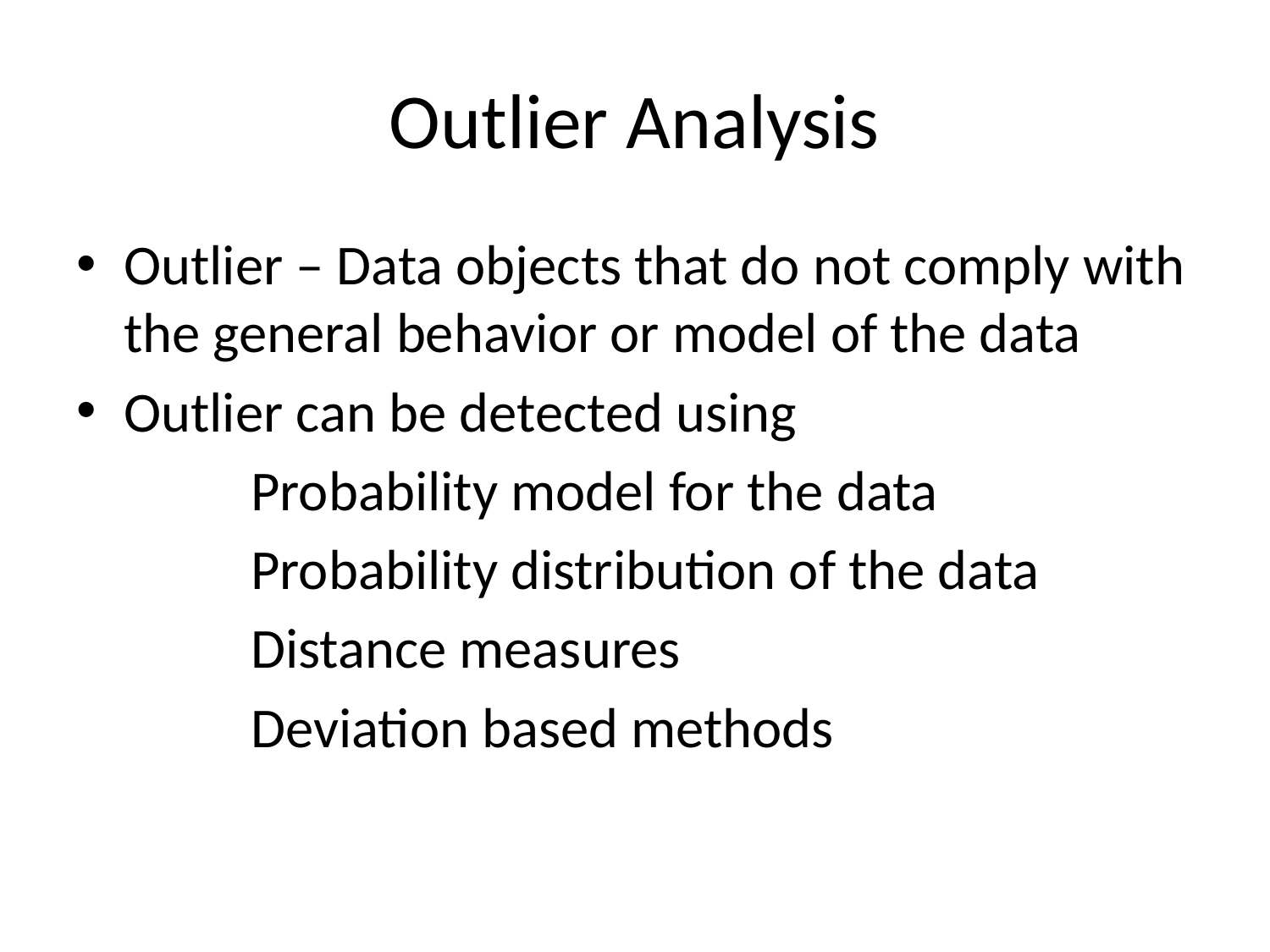

# Outlier Analysis
Outlier – Data objects that do not comply with the general behavior or model of the data
Outlier can be detected using
		Probability model for the data
		Probability distribution of the data
		Distance measures
		Deviation based methods